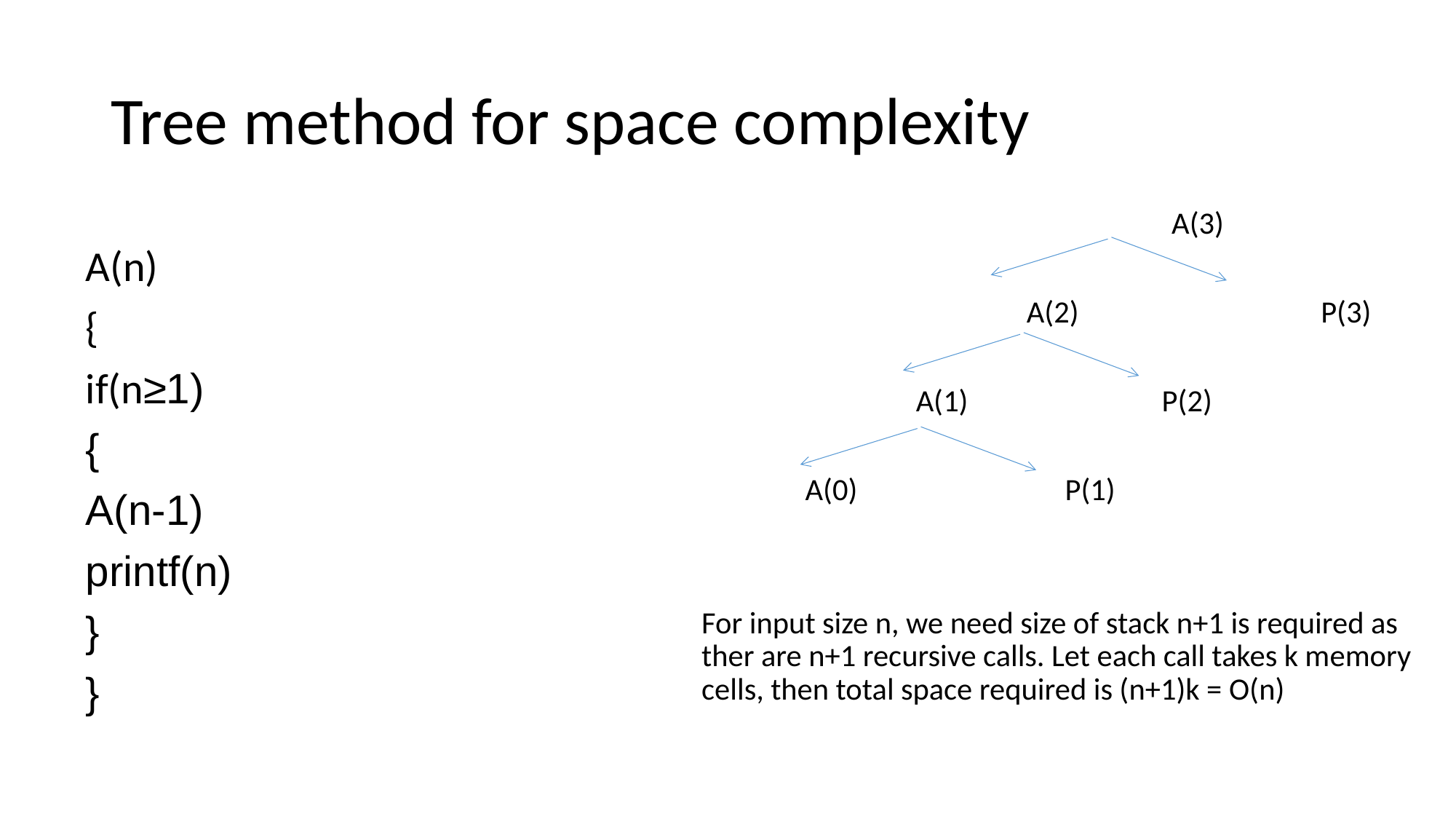

# Tree method for space complexity
                                                                    A(3)

                                               A(2)                                   P(3)

                               A(1)                            P(2)

               A(0)                              P(1)

For input size n, we need size of stack n+1 is required as ther are n+1 recursive calls. Let each call takes k memory cells, then total space required is (n+1)k = O(n)
A(n)
{
if(n≥1)
{
A(n-1)
printf(n)
}
}